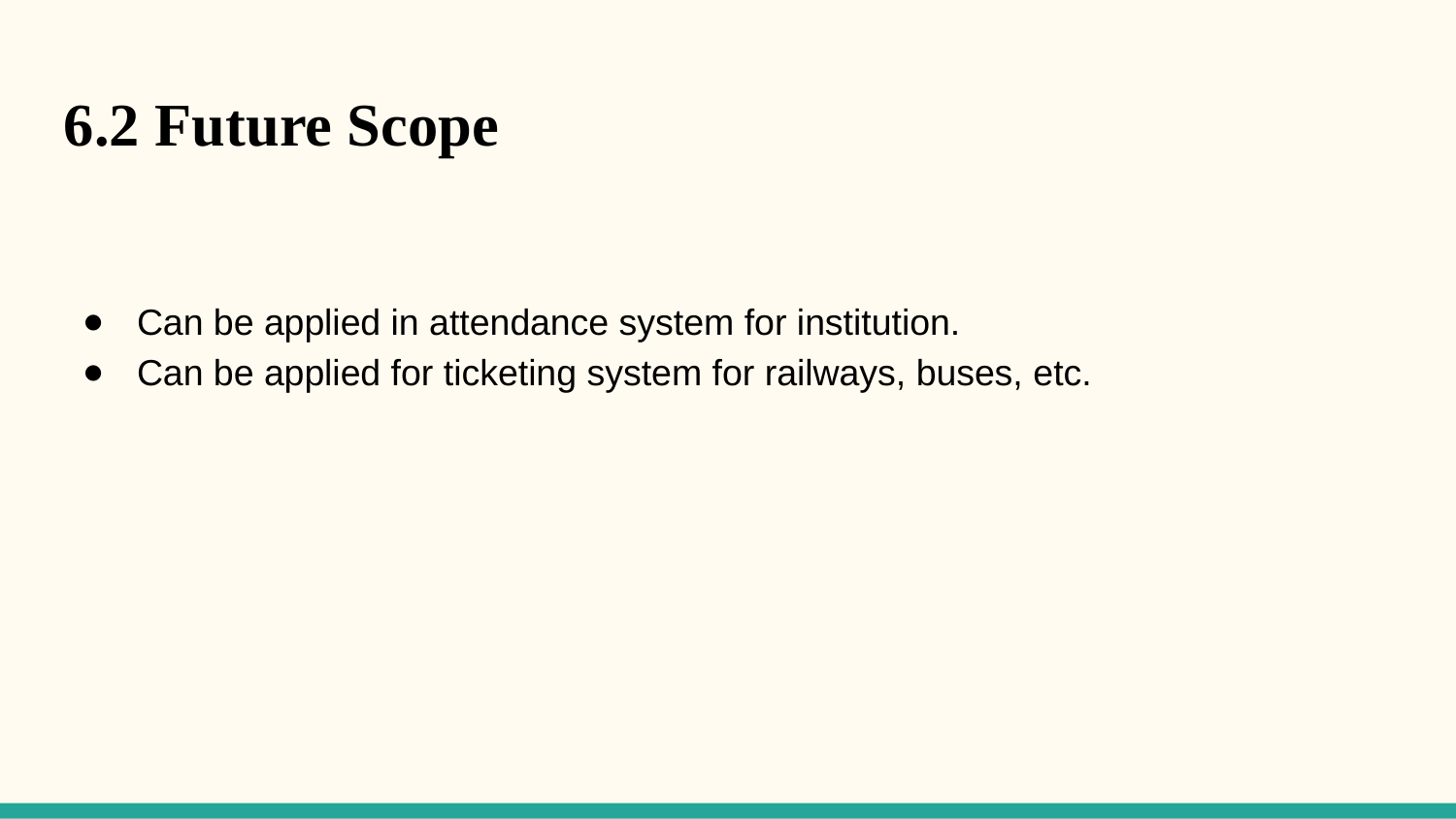

Can be applied in attendance system for institution.
Can be applied for ticketing system for railways, buses, etc.

6.2 Future Scope